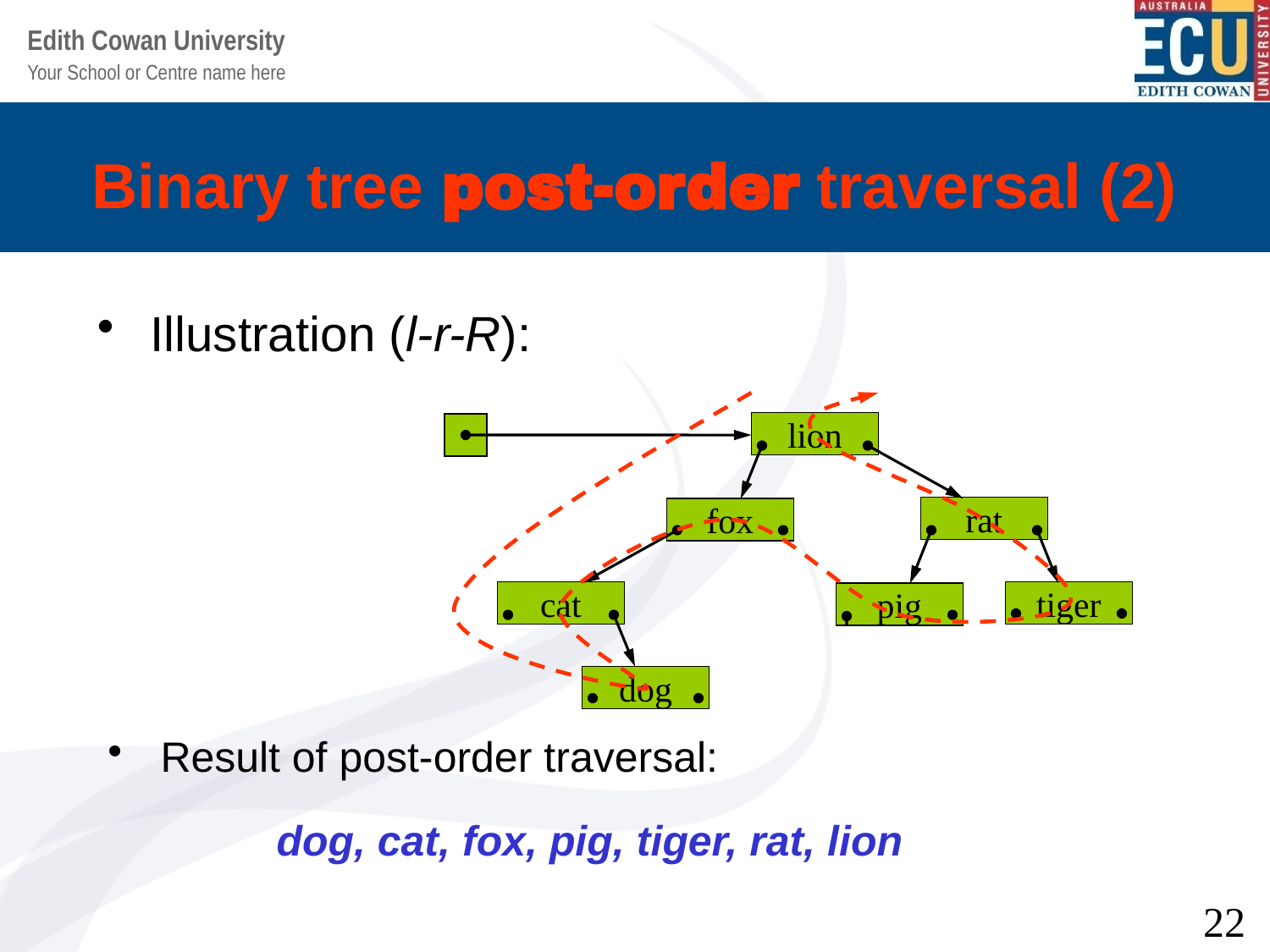

# Binary tree post-order traversal (2)
Illustration (l-r-R):

lion

rat
fox

cat
tiger
pig

dog

Result of post-order traversal:
	 dog, cat, fox, pig, tiger, rat, lion
22